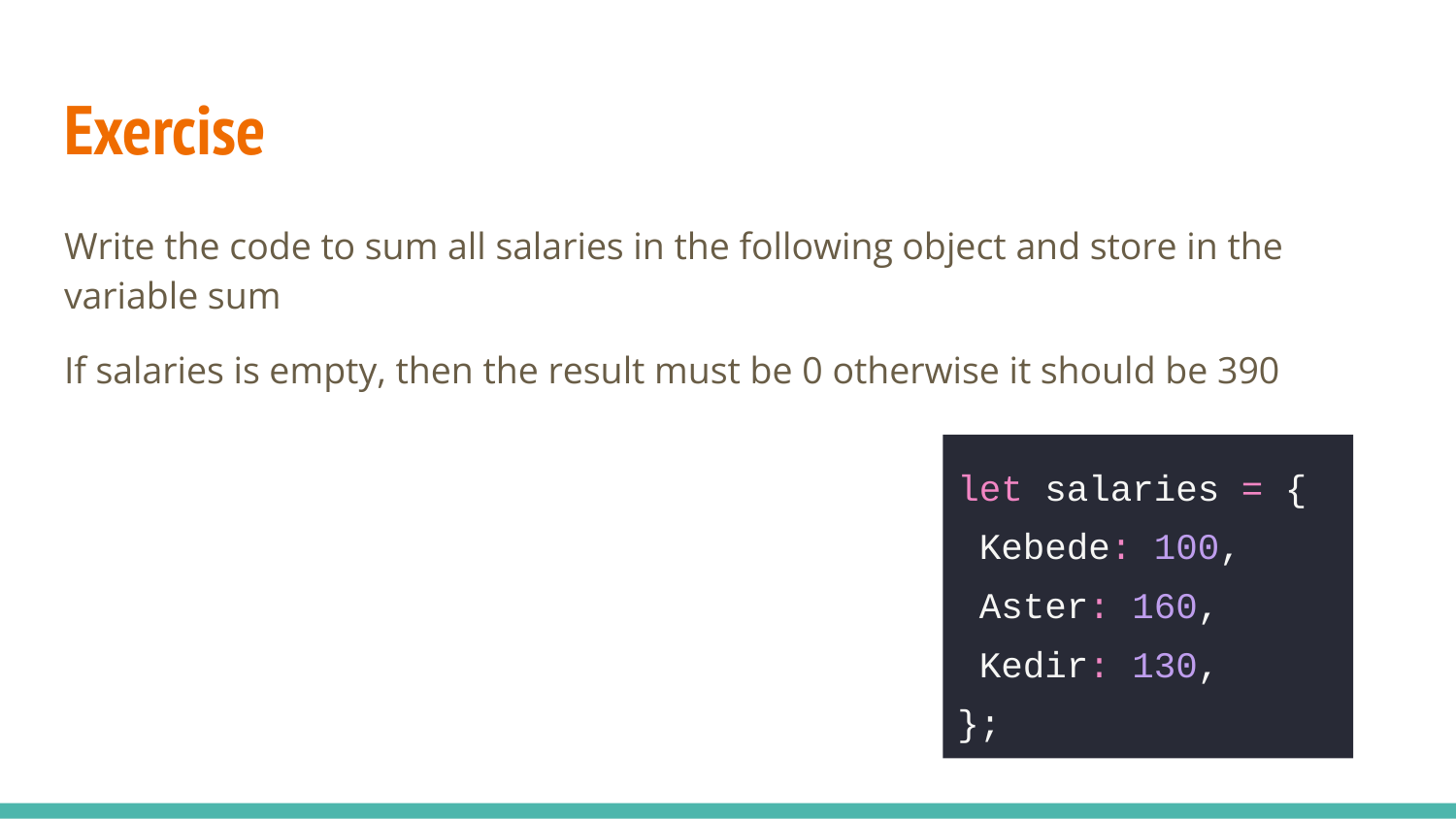

# Exercise
Write the code to sum all salaries in the following object and store in the variable sum
If salaries is empty, then the result must be 0 otherwise it should be 390

let salaries = {
 Kebede: 100,
 Aster: 160,
 Kedir: 130,
};